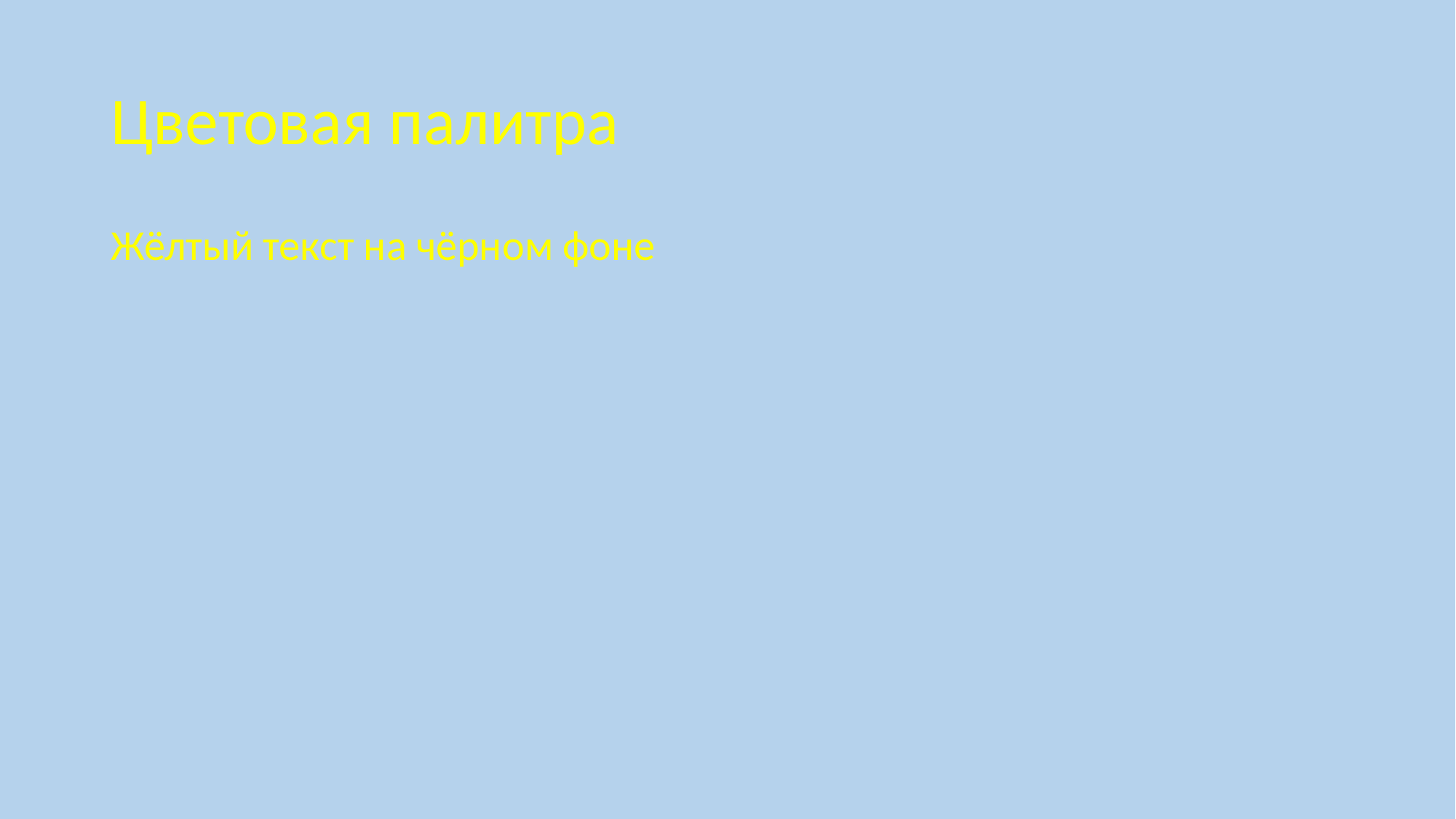

# Цветовая палитра
Жёлтый текст на чёрном фоне